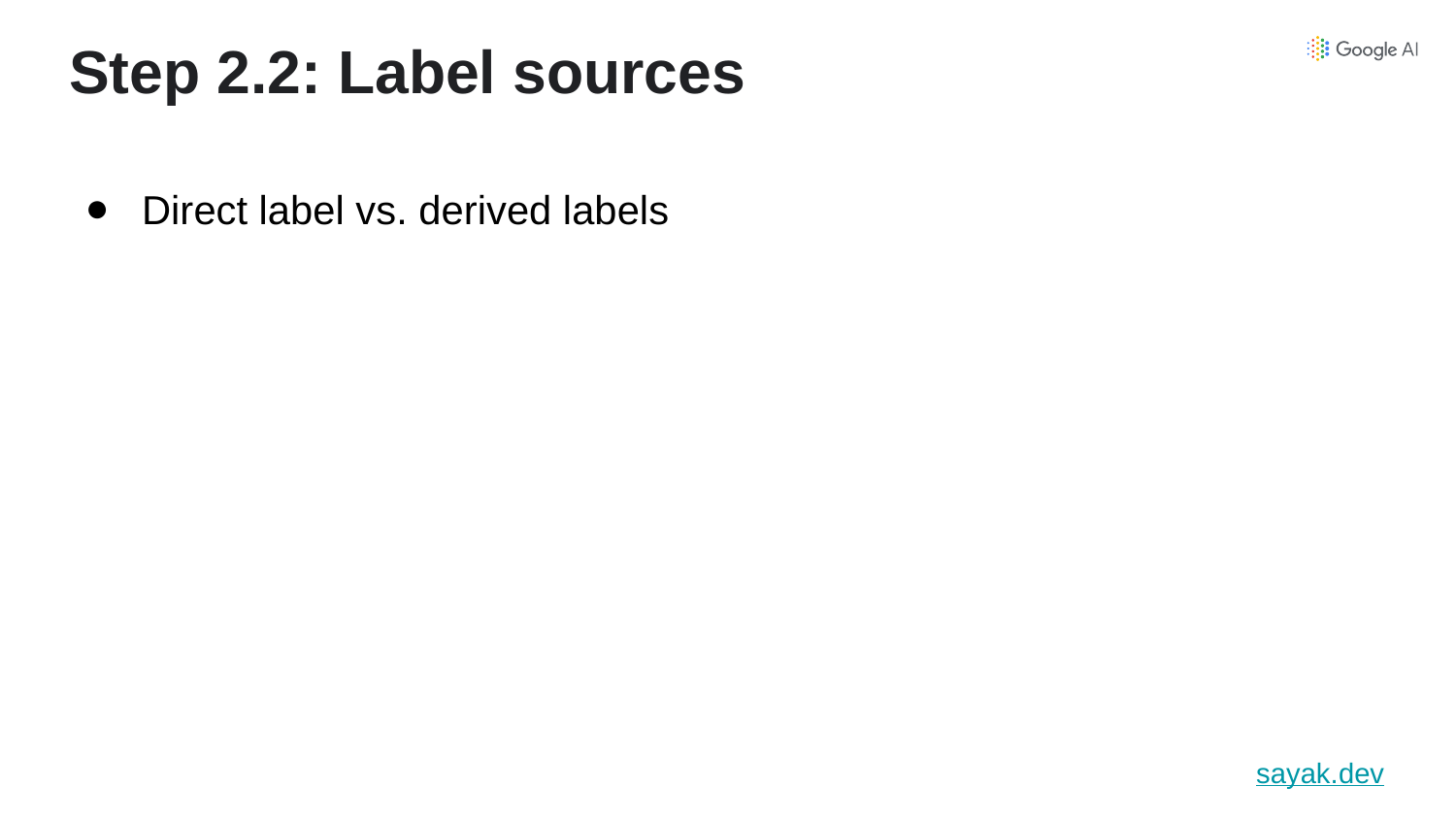

Step 2.2: Label sources

Direct label vs. derived labels
sayak.dev